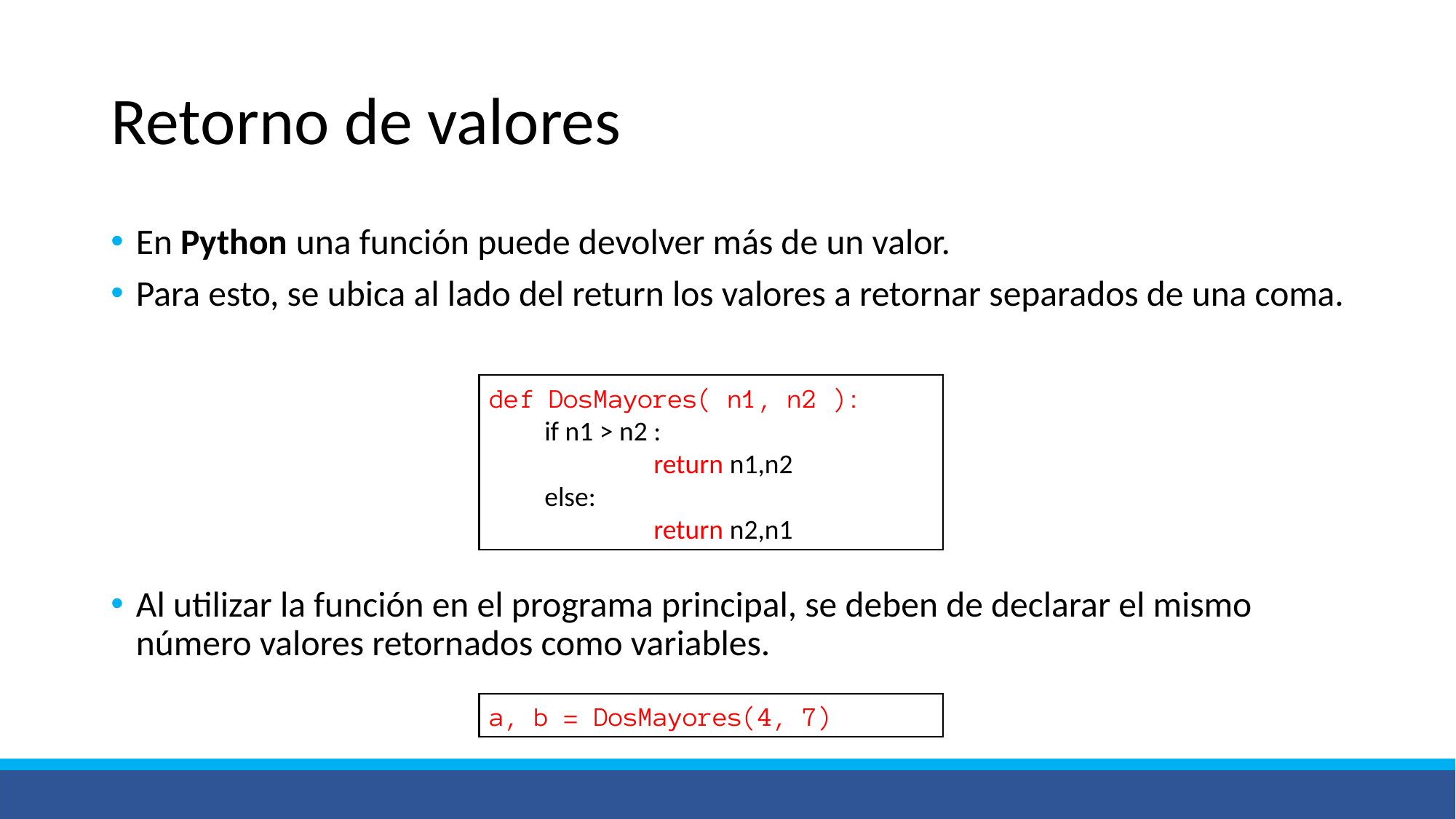

# Retorno de valores
En Python una función puede devolver más de un valor.
Para esto, se ubica al lado del return los valores a retornar separados de una coma.

Al utilizar la función en el programa principal, se deben de declarar el mismo número valores retornados como variables.

def DosMayores( n1, n2 ):
if n1 > n2 :
	return n1,n2
else:
	return n2,n1
a, b = DosMayores(4, 7)